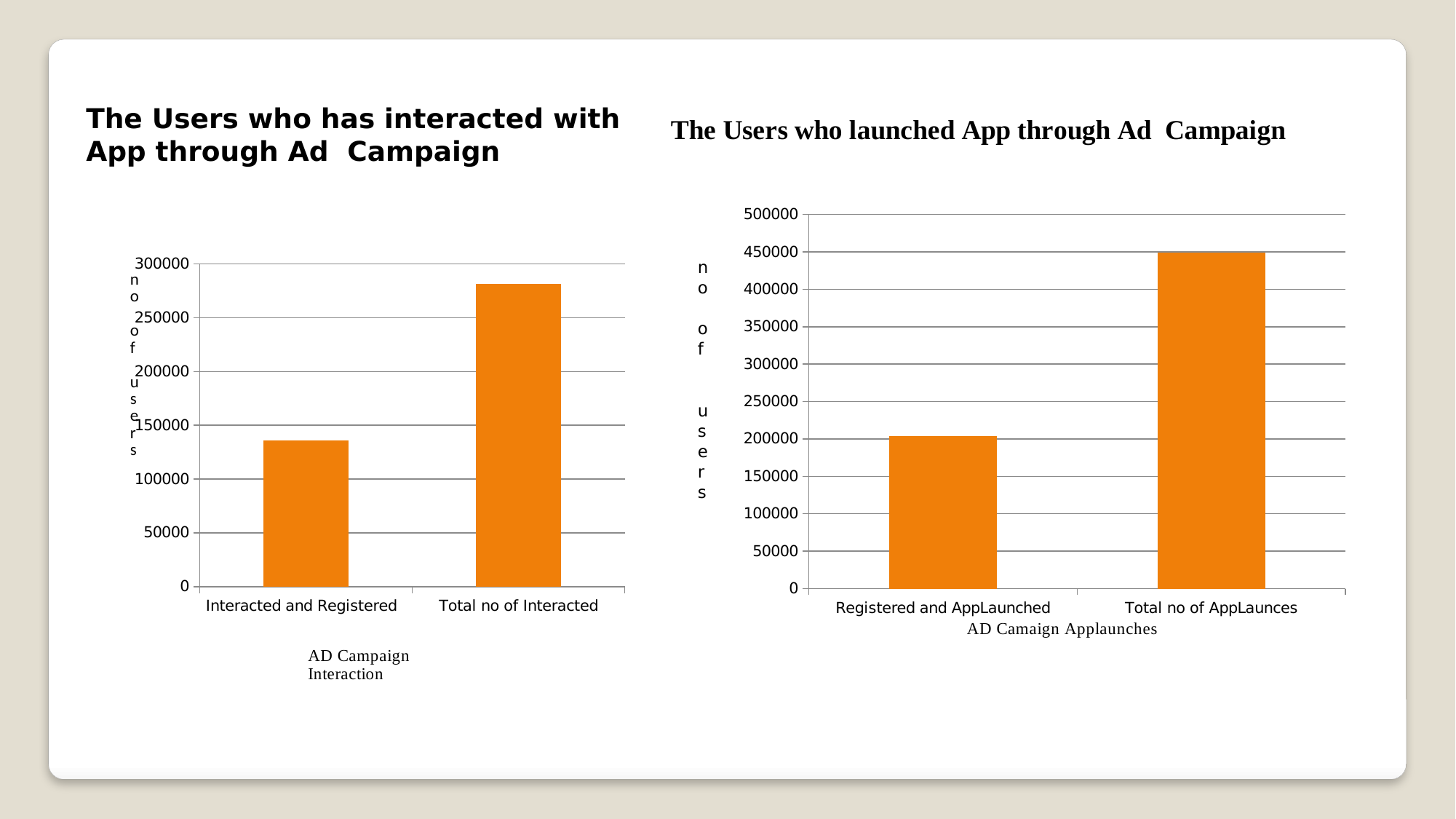

### Chart

| Category |  |
|---|---|
| Registered and AppLaunched | 204287.0 |
| Total no of AppLaunces | 449387.0 |
The Users who has interacted with App through Ad  Campaign

### Chart

| Category |  |
|---|---|
| Interacted and Registered   | 136112.0 |
| Total no of Interacted | 281612.0 |